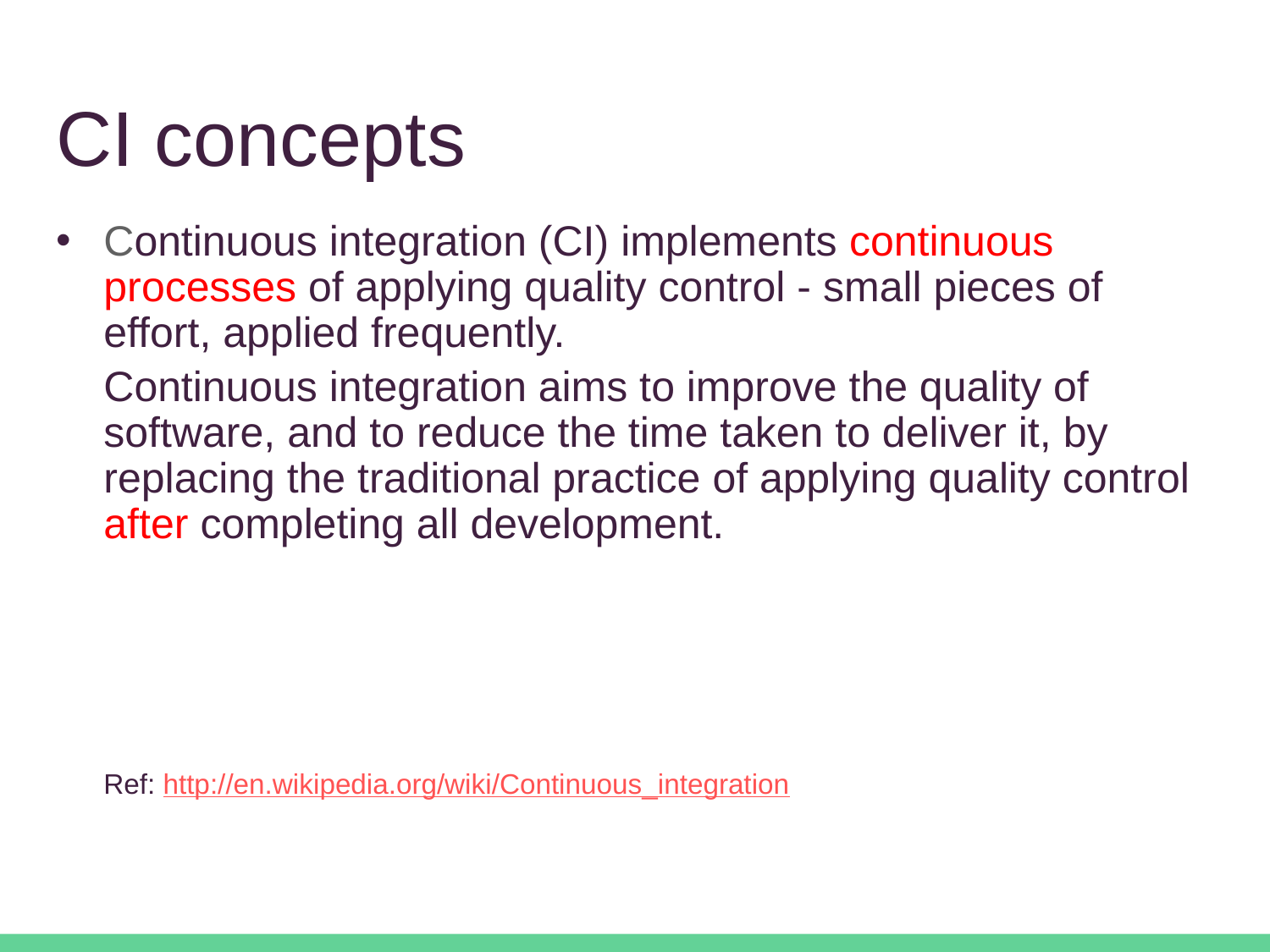

# CI concepts
Continuous integration (CI) implements continuous processes of applying quality control - small pieces of effort, applied frequently.
	Continuous integration aims to improve the quality of software, and to reduce the time taken to deliver it, by replacing the traditional practice of applying quality control after completing all development.

	Ref: http://en.wikipedia.org/wiki/Continuous_integration